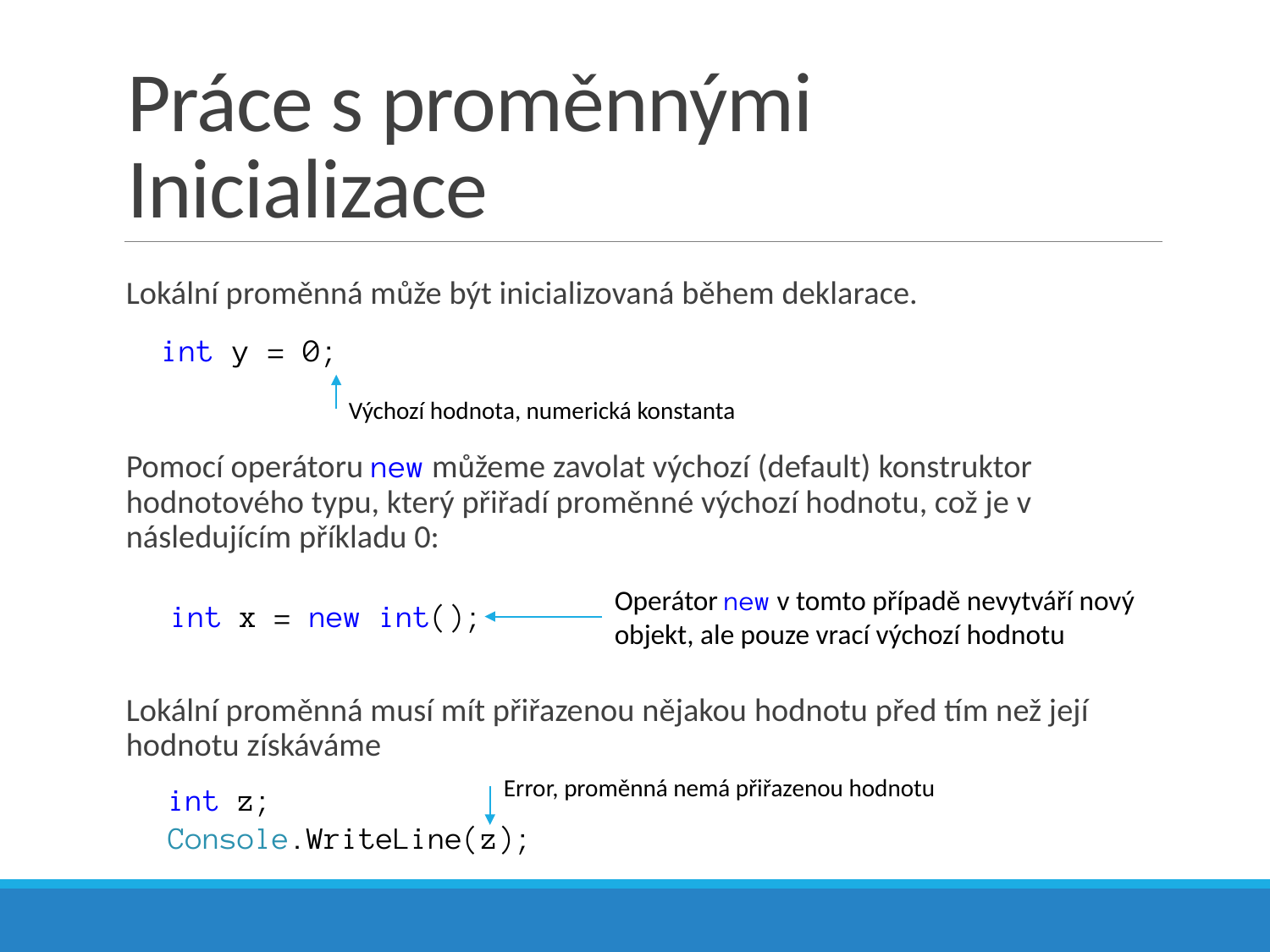

# Práce s proměnnými Inicializace
Lokální proměnná může být inicializovaná během deklarace.
  int y = 0;

Pomocí operátoru new můžeme zavolat výchozí (default) konstruktor hodnotového typu, který přiřadí proměnné výchozí hodnotu, což je v následujícím příkladu 0:

Lokální proměnná musí mít přiřazenou nějakou hodnotu před tím než její hodnotu získáváme

Výchozí hodnota, numerická konstanta
Operátor new v tomto případě nevytváří nový objekt, ale pouze vrací výchozí hodnotu
int x = new int();
Error, proměnná nemá přiřazenou hodnotu
int z;
Console.WriteLine(z);